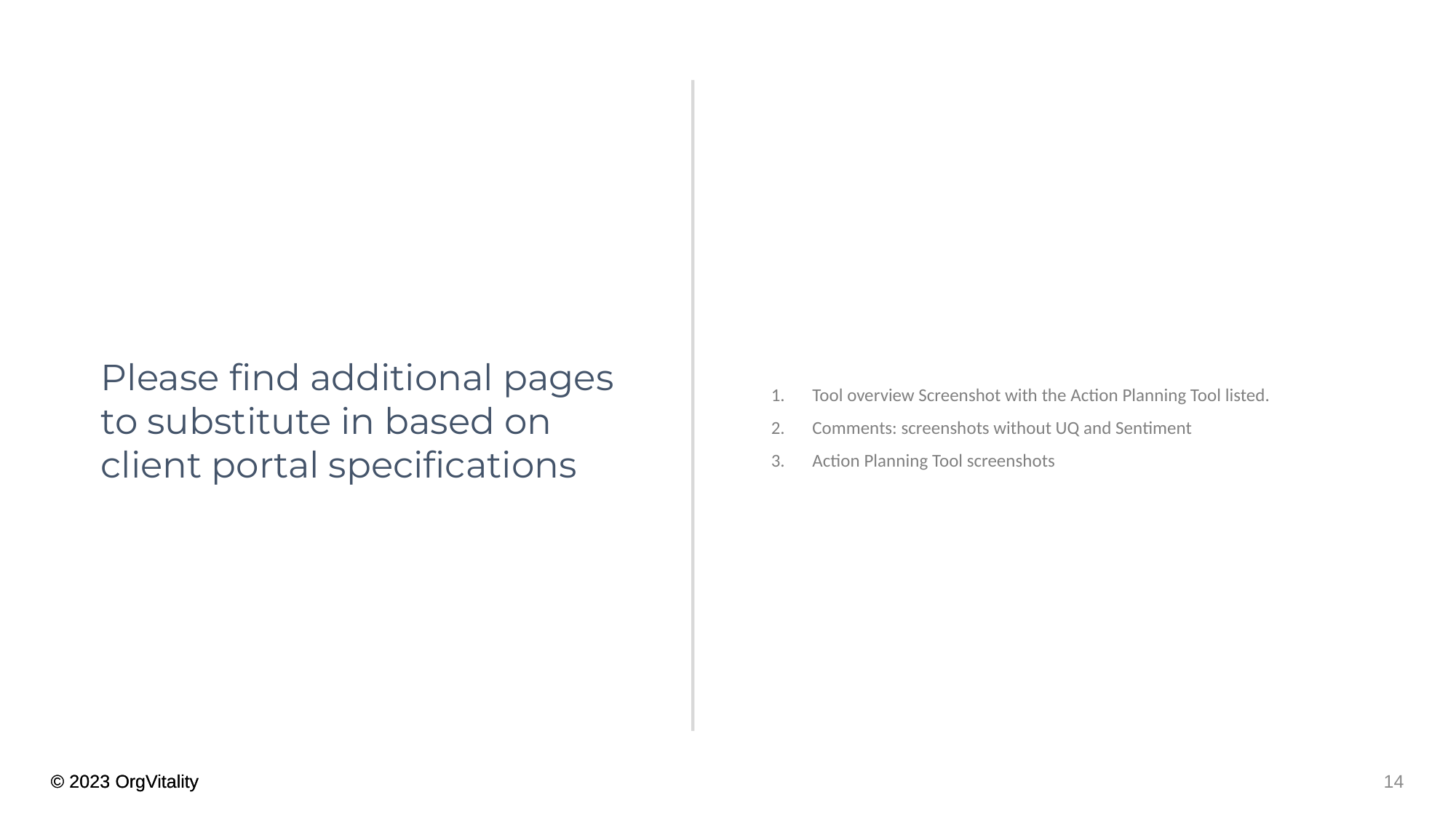

Please find additional pages to substitute in based on client portal specifications
Tool overview Screenshot with the Action Planning Tool listed.
Comments: screenshots without UQ and Sentiment
Action Planning Tool screenshots
14
©️ 2023 OrgVitality